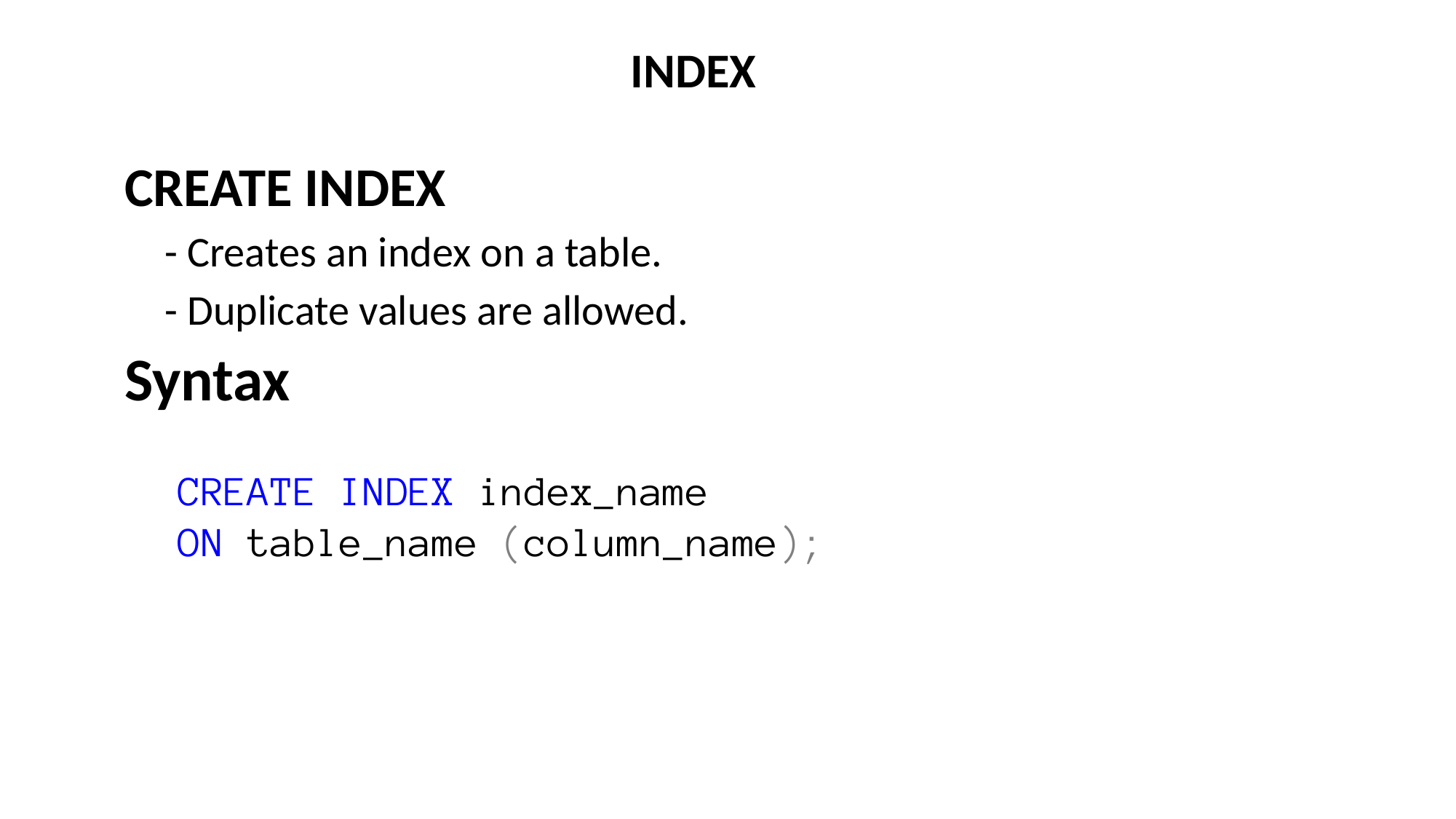

INDEX
CREATE INDEX
	- Creates an index on a table.
	- Duplicate values are allowed.
Syntax

CREATE INDEX index_name
ON table_name (column_name);